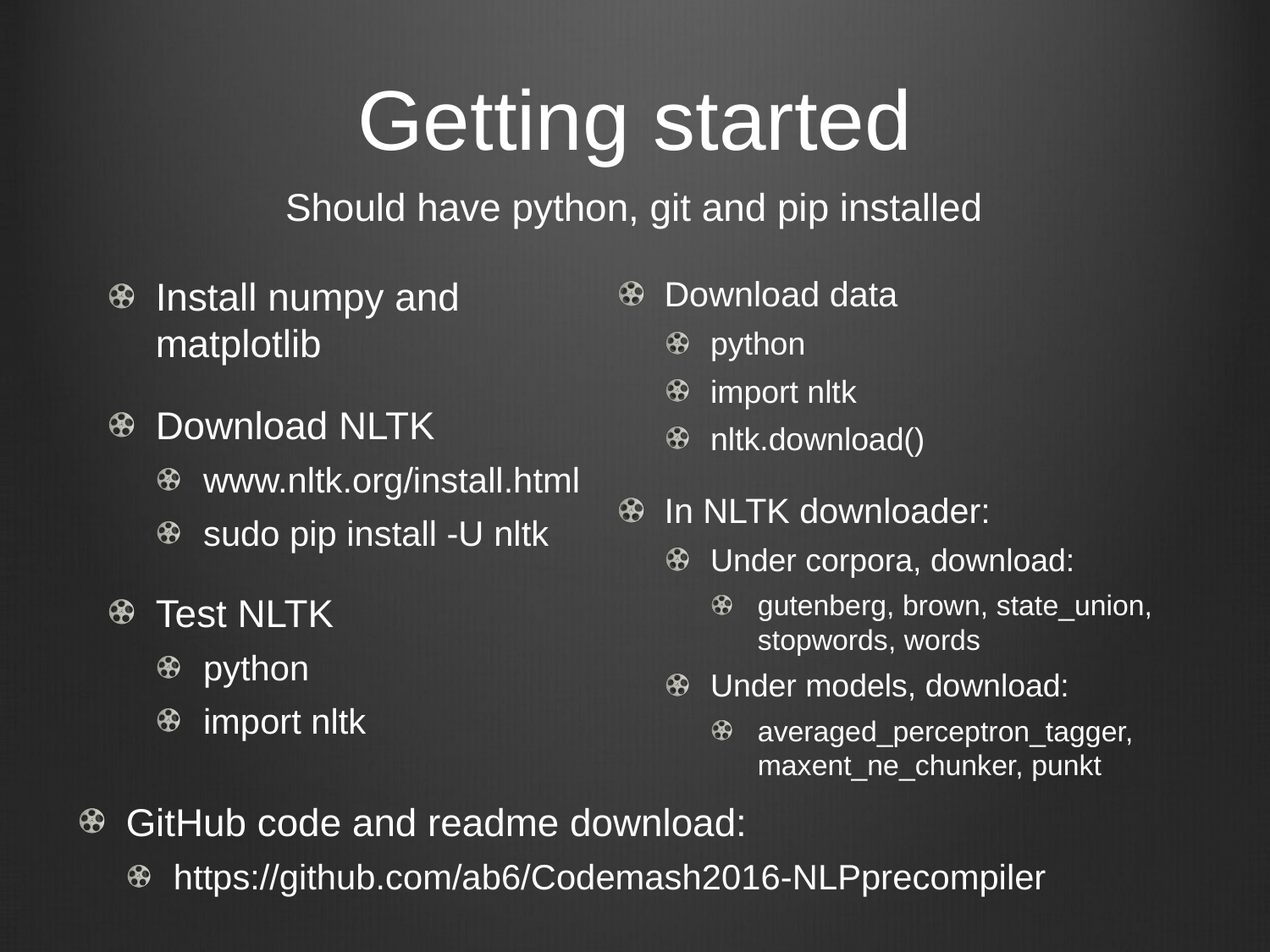

# Getting started
Should have python, git and pip installed
Download data
python
import nltk
nltk.download()
In NLTK downloader:
Under corpora, download:
gutenberg, brown, state_union, stopwords, words
Under models, download:
averaged_perceptron_tagger, maxent_ne_chunker, punkt
Install numpy and matplotlib
Download NLTK
www.nltk.org/install.html
sudo pip install -U nltk
Test NLTK
python
import nltk
GitHub code and readme download:
https://github.com/ab6/Codemash2016-NLPprecompiler